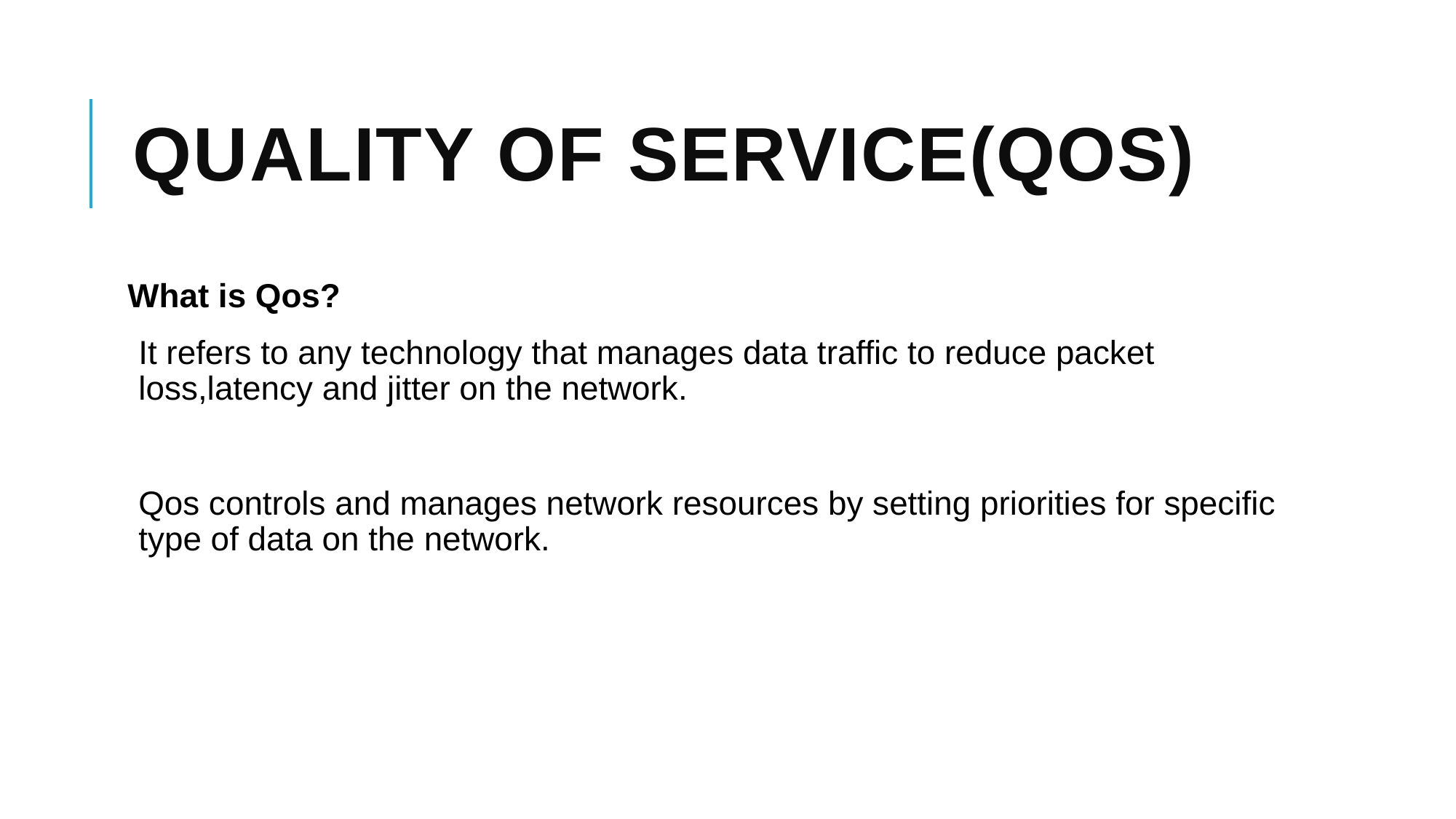

# Quality of service(Qos)
What is Qos?
It refers to any technology that manages data traffic to reduce packet loss,latency and jitter on the network.

Qos controls and manages network resources by setting priorities for specific type of data on the network.